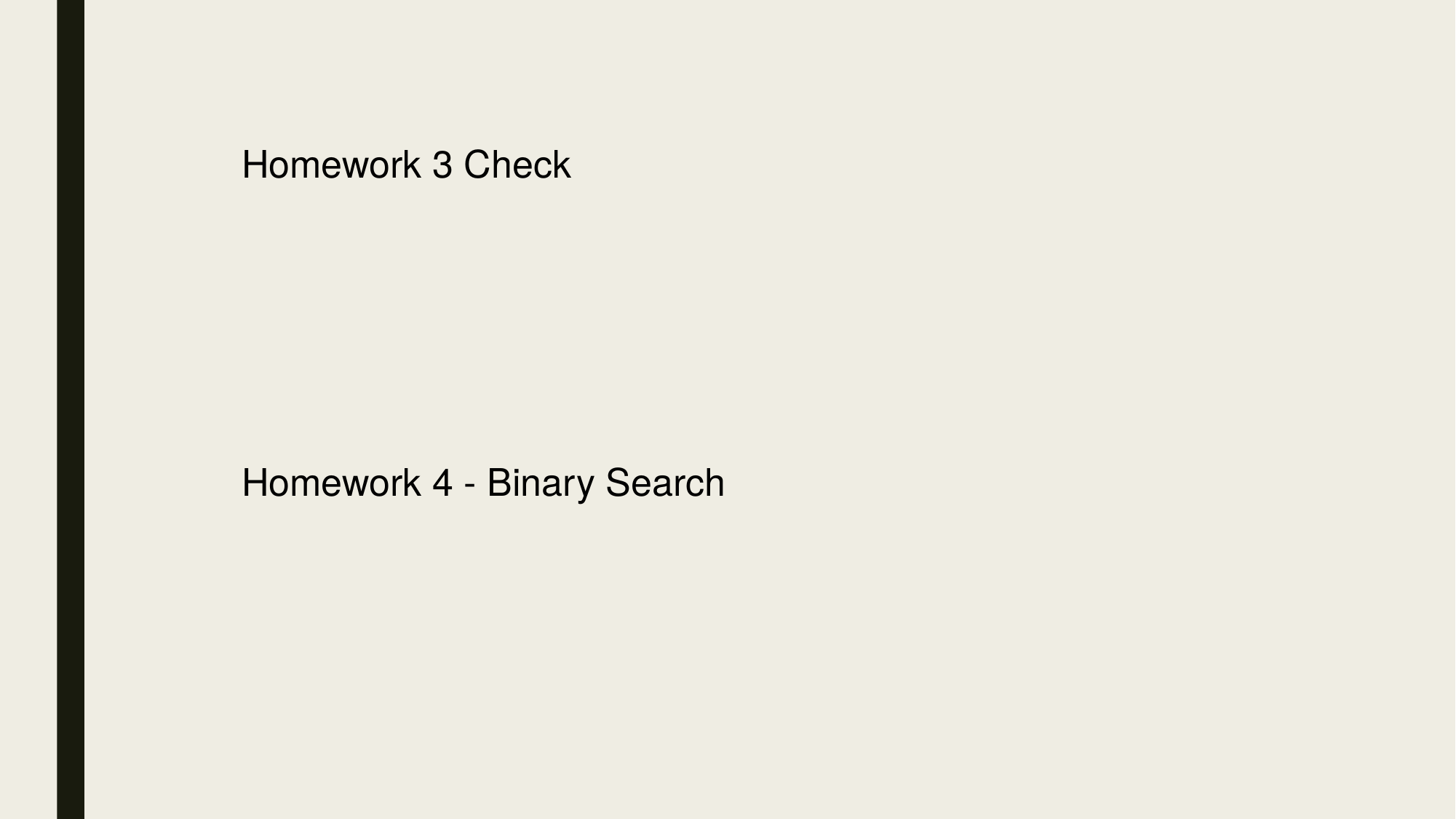

Homework 3 Check

Homework 4 - Binary Search